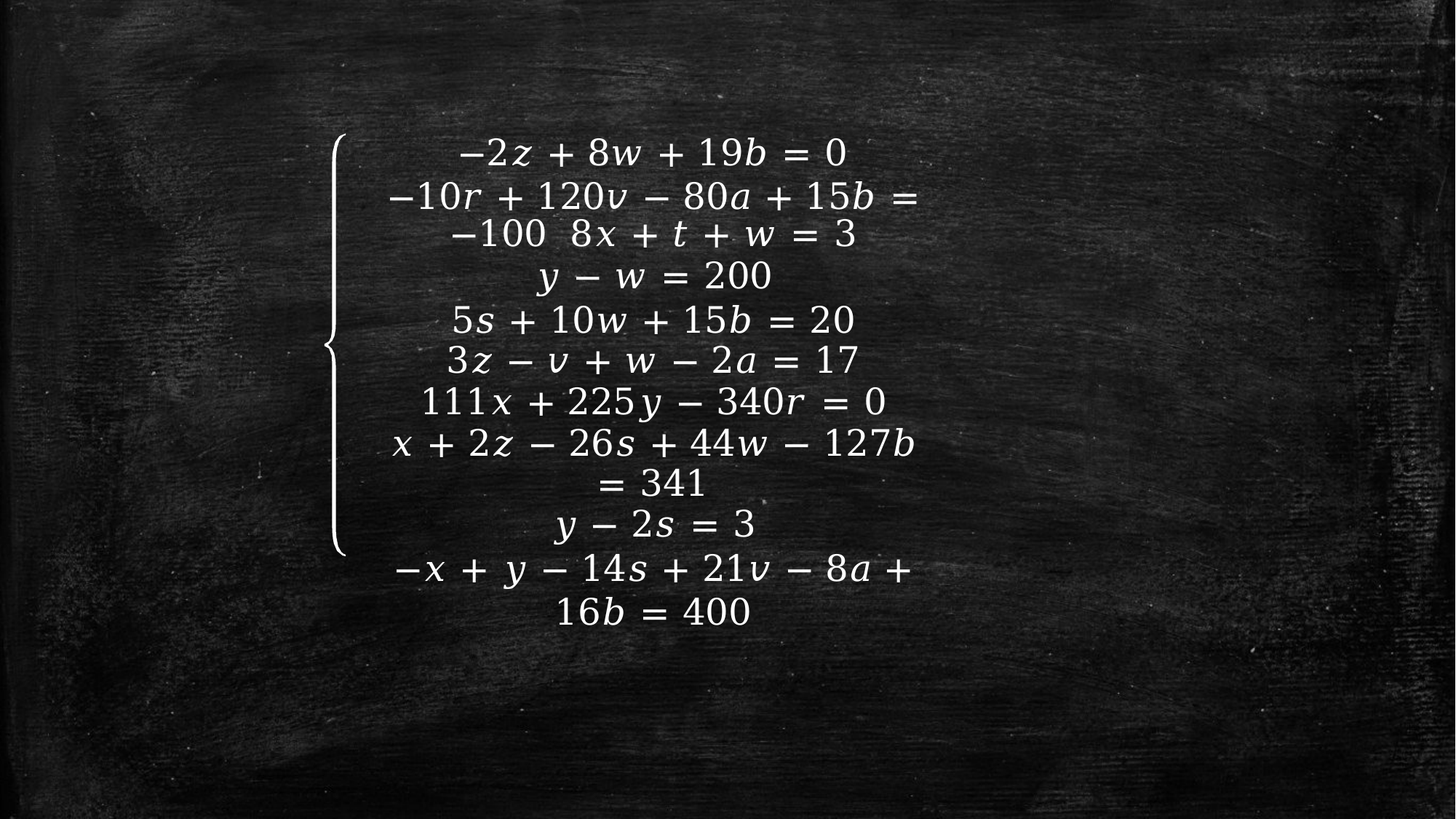

−2𝑧 + 8𝑤 + 19𝑏 = 0
−10𝑟 + 120𝑣 − 80𝑎 + 15𝑏 = −100  8𝑥 + 𝑡 + 𝑤 = 3
𝑦 − 𝑤 = 200
5𝑠 + 10𝑤 + 15𝑏 = 20
3𝑧 − 𝑣 + 𝑤 − 2𝑎 = 17
111𝑥 + 225𝑦 − 340𝑟 = 0
𝑥 + 2𝑧 − 26𝑠 + 44𝑤 − 127𝑏 = 341
𝑦 − 2𝑠 = 3
−𝑥 + 𝑦 − 14𝑠 + 21𝑣 − 8𝑎 + 16𝑏 = 400